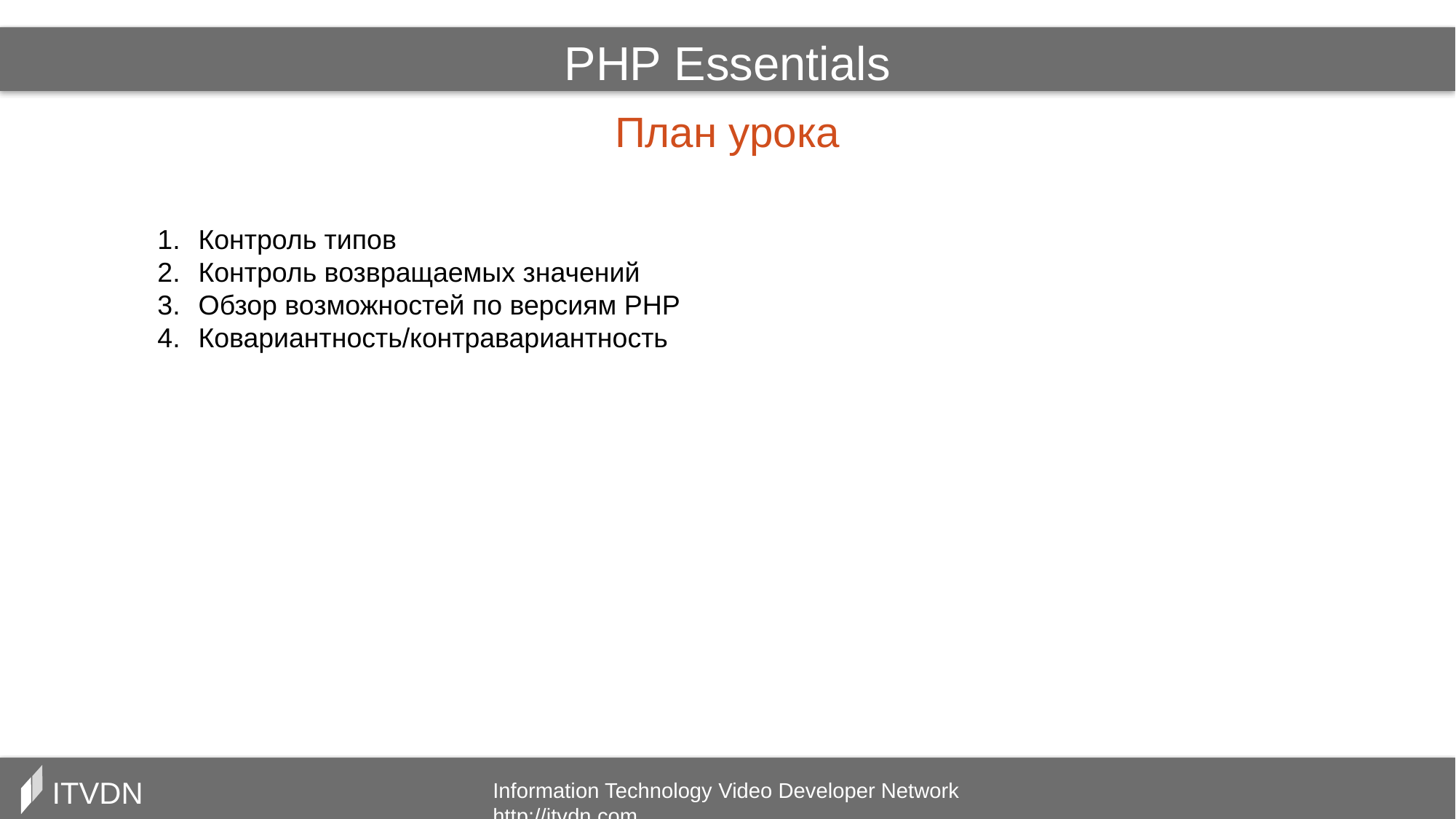

PHP Essentials
План урока
Контроль типов
Контроль возвращаемых значений
Обзор возможностей по версиям PHP
Ковариантность/контравариантность

ITVDN
Information Technology Video Developer Network                                                       http://itvdn.com